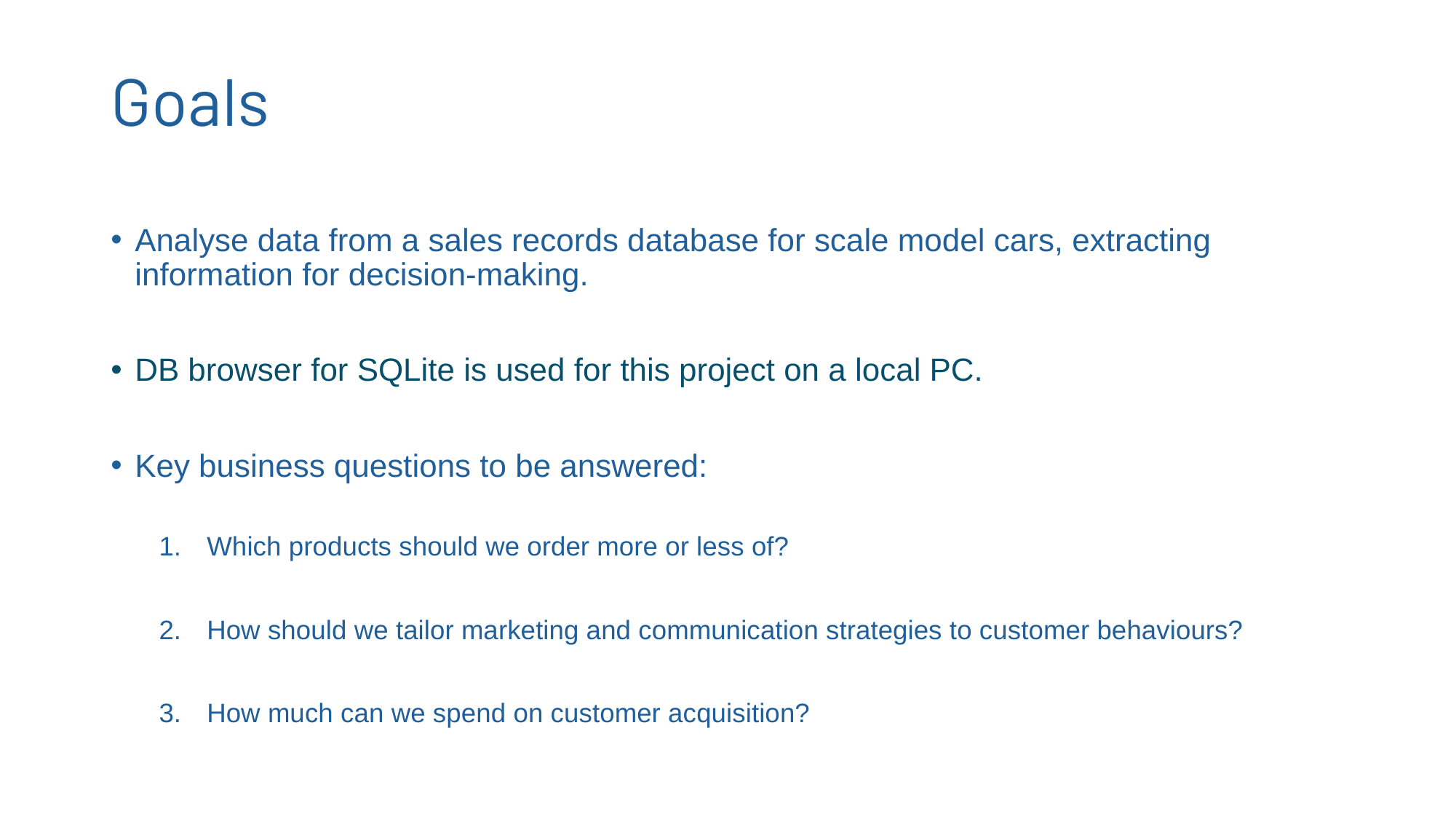

# Goals
Analyse data from a sales records database for scale model cars, extracting information for decision-making.

DB browser for SQLite is used for this project on a local PC.

Key business questions to be answered:

Which products should we order more or less of?

How should we tailor marketing and communication strategies to customer behaviours?

How much can we spend on customer acquisition?